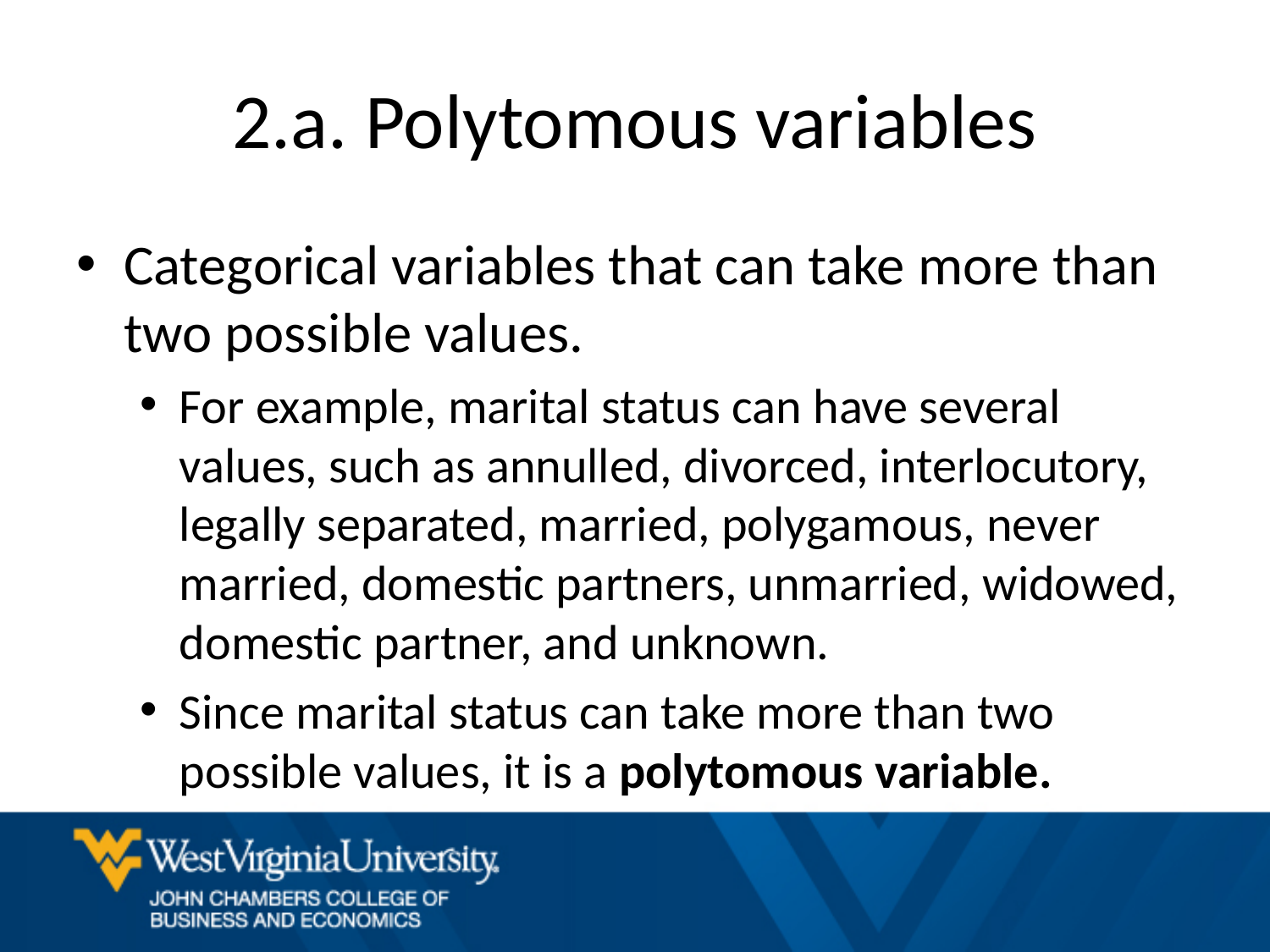

# 2.a. Polytomous variables
Categorical variables that can take more than two possible values.
For example, marital status can have several values, such as annulled, divorced, interlocutory, legally separated, married, polygamous, never married, domestic partners, unmarried, widowed, domestic partner, and unknown.
Since marital status can take more than two possible values, it is a polytomous variable.